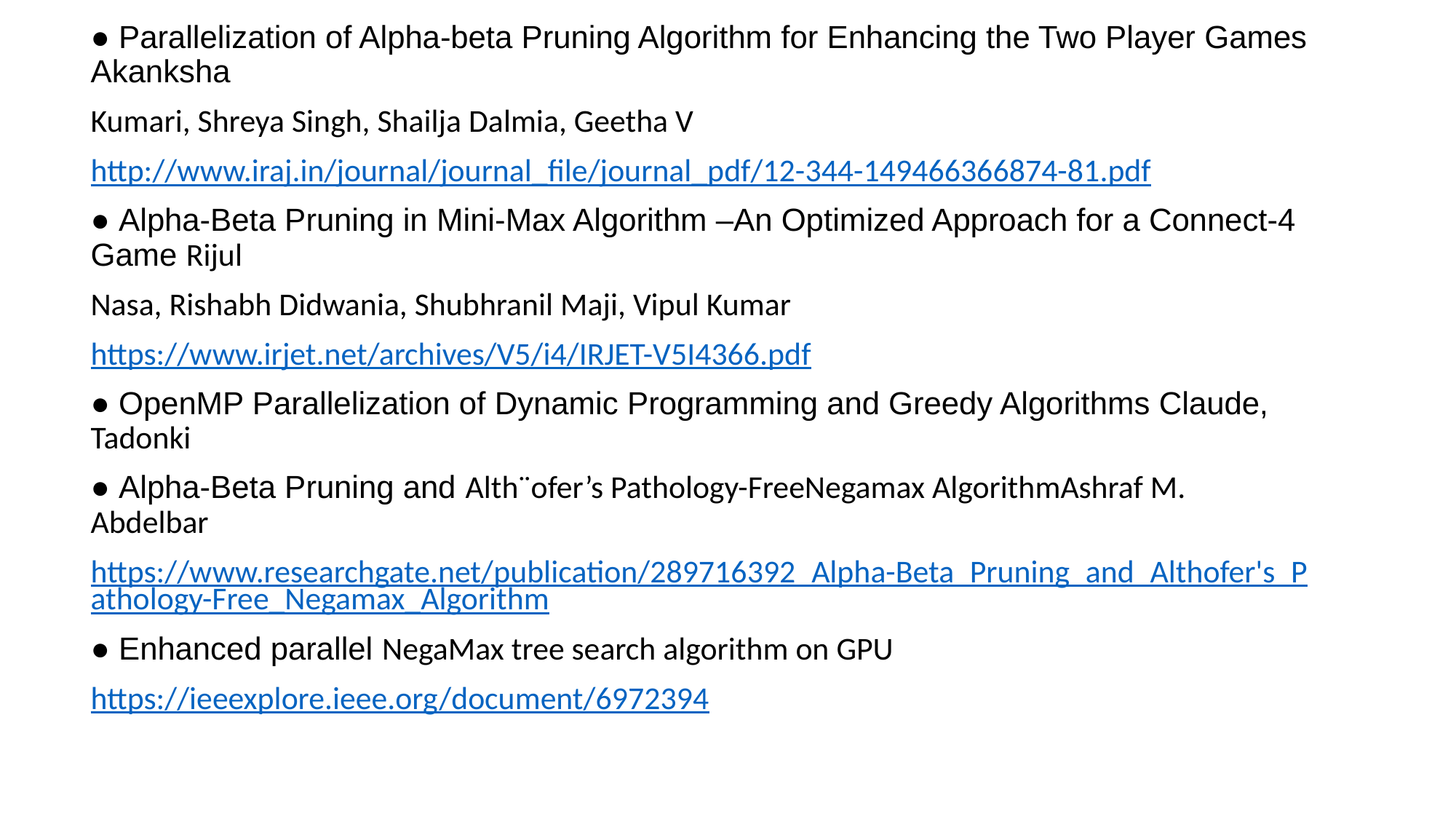

● Parallelization of Alpha-beta Pruning Algorithm for Enhancing the Two Player Games Akanksha
Kumari, Shreya Singh, Shailja Dalmia, Geetha V
http://www.iraj.in/journal/journal_file/journal_pdf/12-344-149466366874-81.pdf
● Alpha-Beta Pruning in Mini-Max Algorithm –An Optimized Approach for a Connect-4 Game Rijul
Nasa, Rishabh Didwania, Shubhranil Maji, Vipul Kumar
https://www.irjet.net/archives/V5/i4/IRJET-V5I4366.pdf
● OpenMP Parallelization of Dynamic Programming and Greedy Algorithms Claude, Tadonki
● Alpha-Beta Pruning and Alth¨ofer’s Pathology-FreeNegamax AlgorithmAshraf M. Abdelbar
https://www.researchgate.net/publication/289716392_Alpha-Beta_Pruning_and_Althofer's_Pathology-Free_Negamax_Algorithm
● Enhanced parallel NegaMax tree search algorithm on GPU
https://ieeexplore.ieee.org/document/6972394